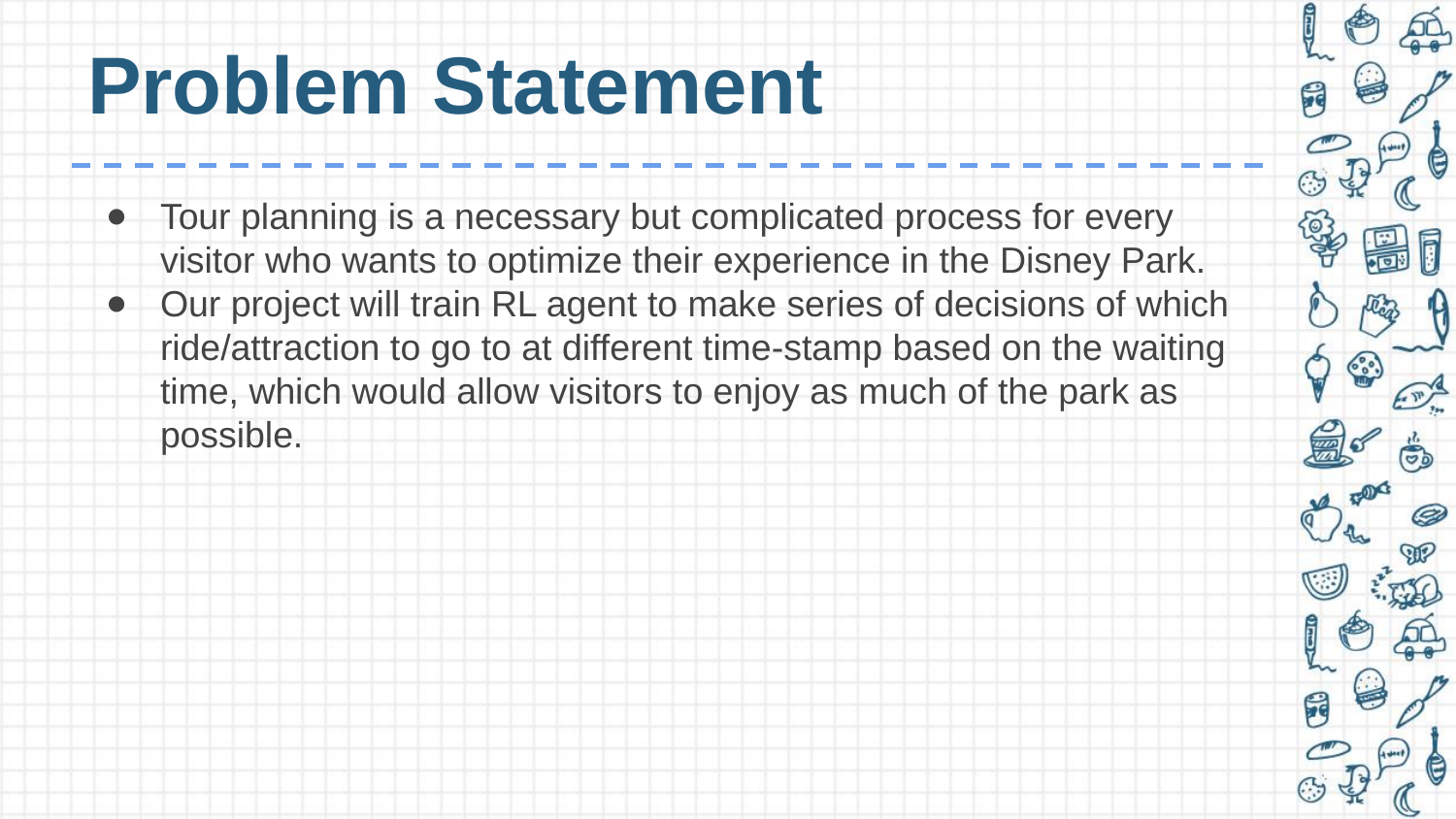

# Problem Statement
Tour planning is a necessary but complicated process for every visitor who wants to optimize their experience in the Disney Park.
Our project will train RL agent to make series of decisions of which ride/attraction to go to at different time-stamp based on the waiting time, which would allow visitors to enjoy as much of the park as possible.